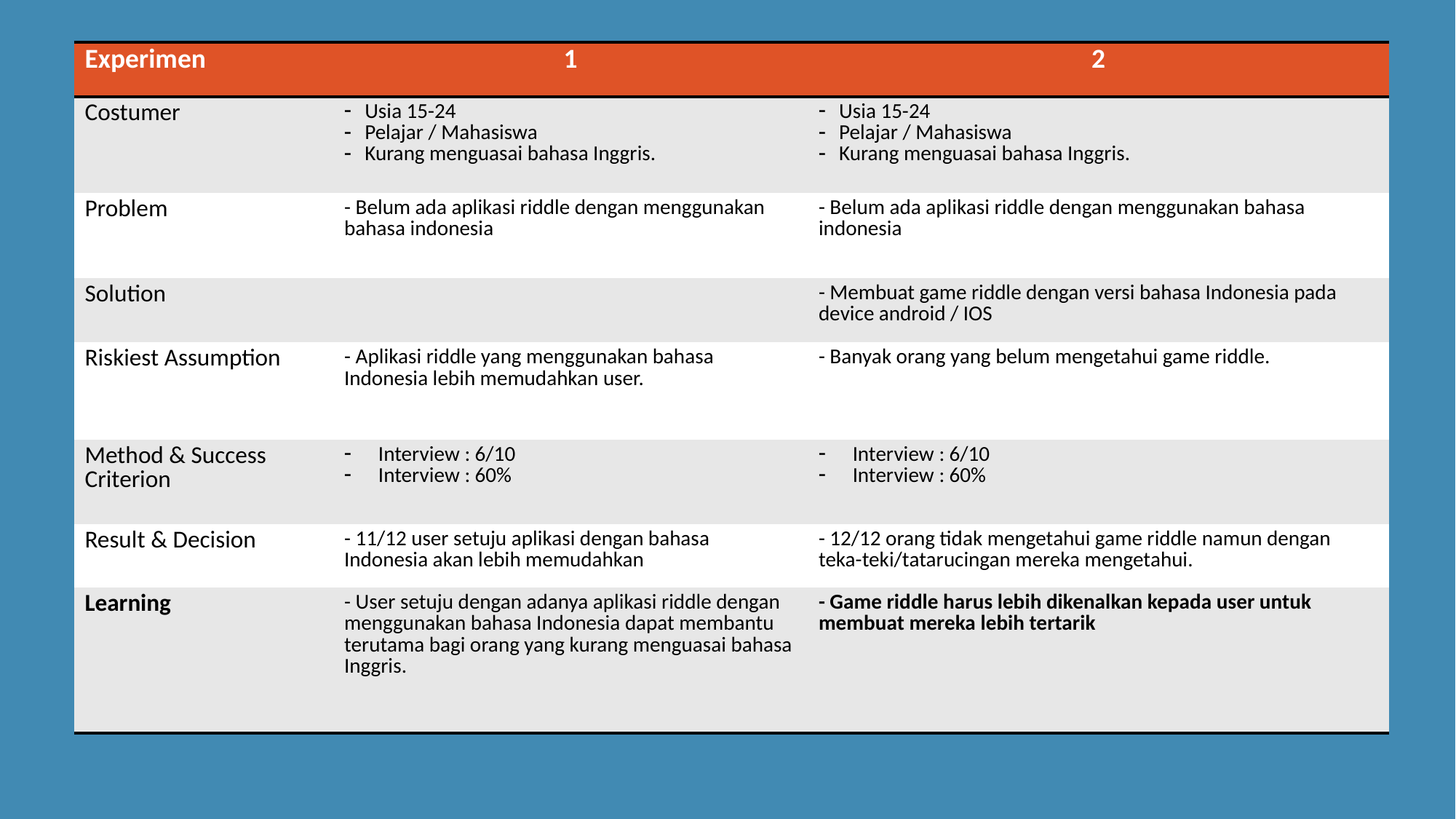

| Experimen | 1 | 2 |
| --- | --- | --- |
| Costumer | Usia 15-24 Pelajar / Mahasiswa Kurang menguasai bahasa Inggris. | Usia 15-24 Pelajar / Mahasiswa Kurang menguasai bahasa Inggris. |
| Problem | - Belum ada aplikasi riddle dengan menggunakan bahasa indonesia | - Belum ada aplikasi riddle dengan menggunakan bahasa indonesia |
| Solution |  | - Membuat game riddle dengan versi bahasa Indonesia pada device android / IOS |
| Riskiest Assumption | - Aplikasi riddle yang menggunakan bahasa Indonesia lebih memudahkan user. | - Banyak orang yang belum mengetahui game riddle. |
| Method & Success Criterion | Interview : 6/10 Interview : 60% | Interview : 6/10 Interview : 60% |
| Result & Decision | - 11/12 user setuju aplikasi dengan bahasa Indonesia akan lebih memudahkan | - 12/12 orang tidak mengetahui game riddle namun dengan teka-teki/tatarucingan mereka mengetahui. |
| Learning | - User setuju dengan adanya aplikasi riddle dengan menggunakan bahasa Indonesia dapat membantu terutama bagi orang yang kurang menguasai bahasa Inggris. | - Game riddle harus lebih dikenalkan kepada user untuk membuat mereka lebih tertarik |